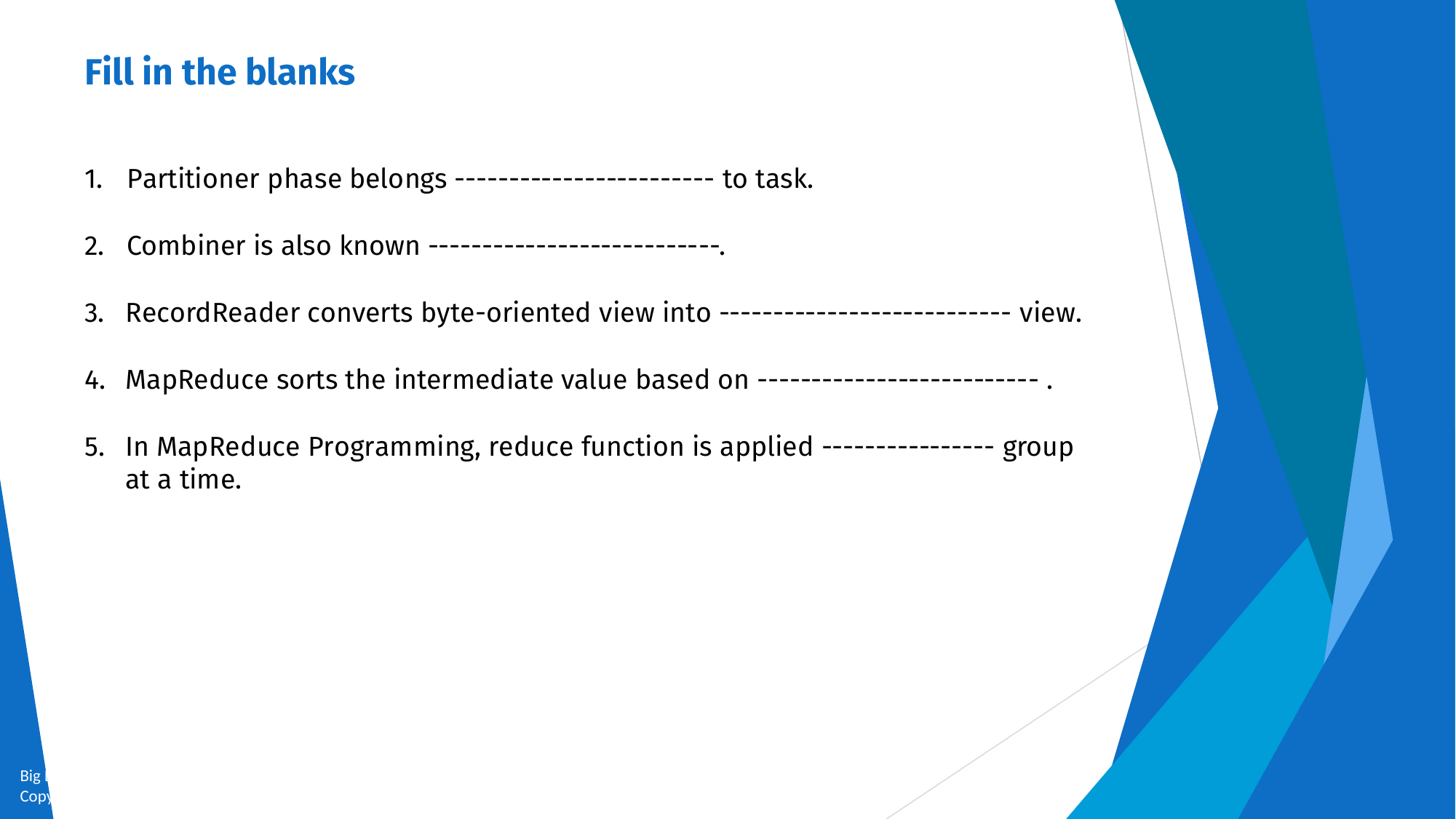

# Fill in the blanks
1.	Partitioner phase belongs ------------------------ to task.

2.	Combiner is also known ---------------------------.

RecordReader converts byte-oriented view into --------------------------- view.

MapReduce sorts the intermediate value based on -------------------------- .

In MapReduce Programming, reduce function is applied ---------------- group at a time.
Big Data and Analytics by Seema Acharya and Subhashini Chellappan
Copyright 2015, WILEY INDIA PVT. LTD.